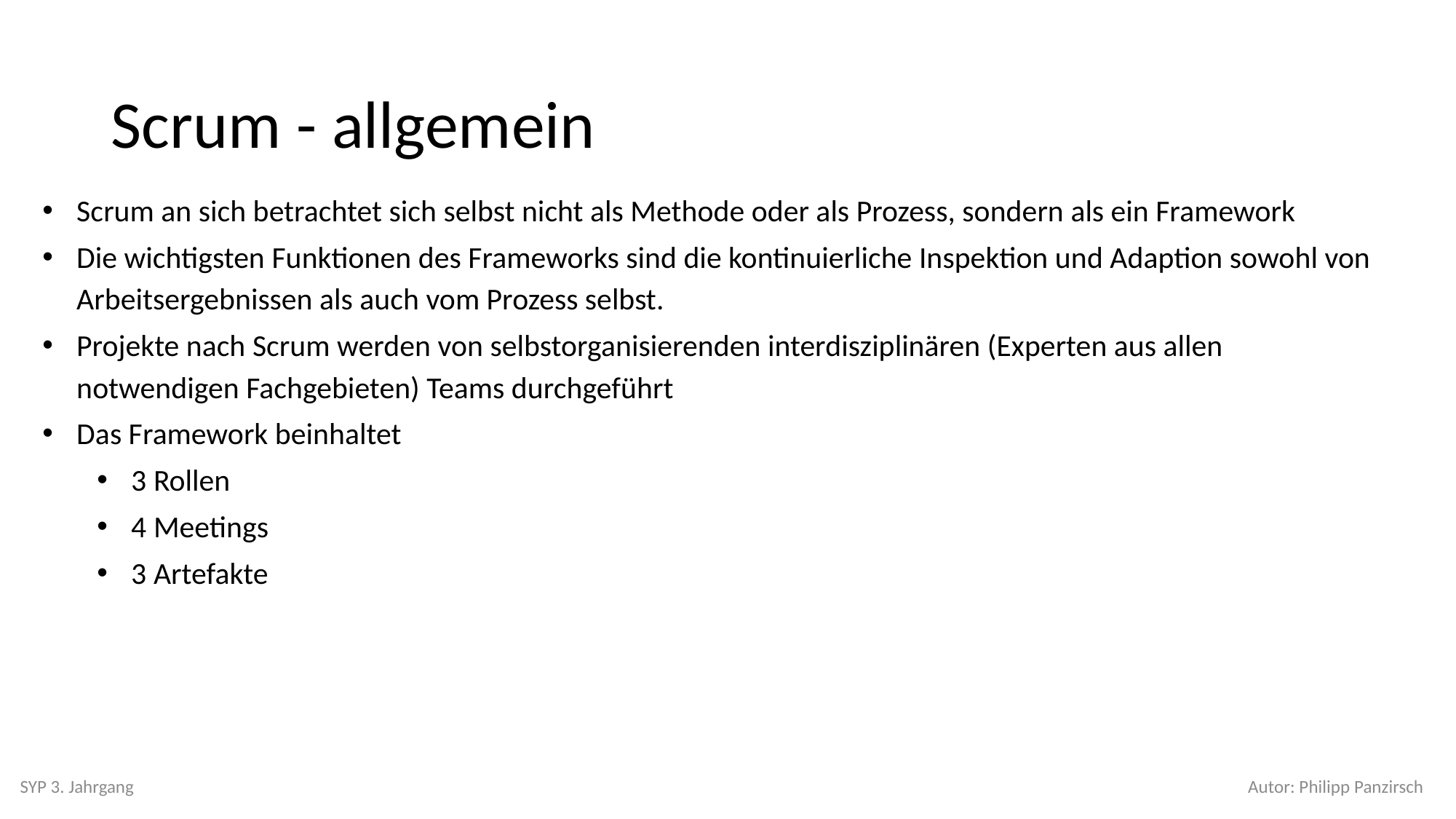

# Scrum - allgemein
Scrum an sich betrachtet sich selbst nicht als Methode oder als Prozess, sondern als ein Framework
Die wichtigsten Funktionen des Frameworks sind die kontinuierliche Inspektion und Adaption sowohl von Arbeitsergebnissen als auch vom Prozess selbst.
Projekte nach Scrum werden von selbstorganisierenden interdisziplinären (Experten aus allen notwendigen Fachgebieten) Teams durchgeführt
Das Framework beinhaltet
3 Rollen
4 Meetings
3 Artefakte

SYP 3. Jahrgang
Autor: Philipp Panzirsch